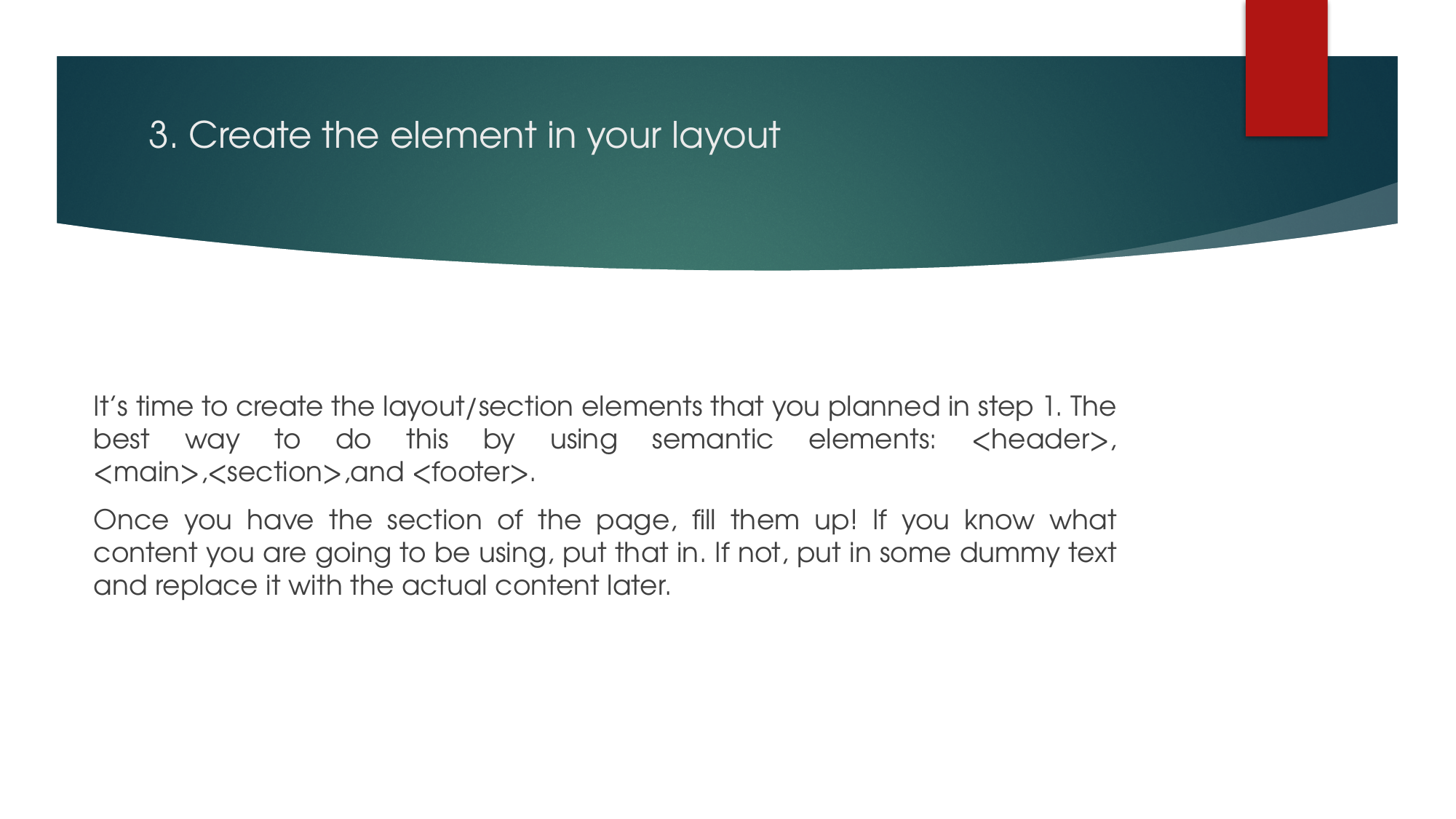

# 3. Create the element in your layout
It’s time to create the layout/section elements that you planned in step 1. The best way to do this by using semantic elements: <header>, <main>,<section>,and <footer>.
Once you have the section of the page, fill them up! If you know what content you are going to be using, put that in. If not, put in some dummy text and replace it with the actual content later.